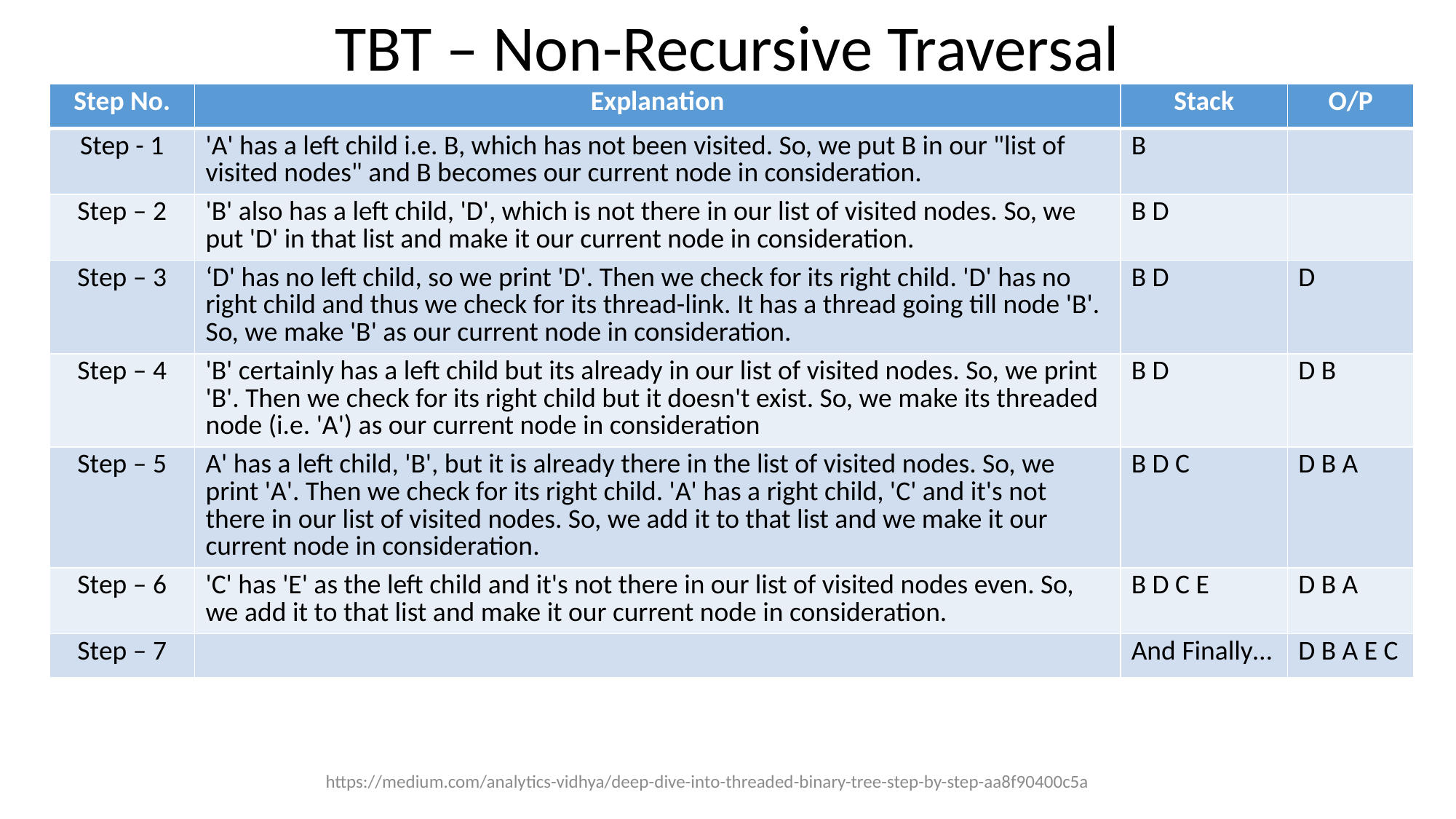

# TBT – Non-Recursive Traversal
| Step No. | Explanation | Stack | O/P |
| --- | --- | --- | --- |
| Step - 1 | 'A' has a left child i.e. B, which has not been visited. So, we put B in our "list of visited nodes" and B becomes our current node in consideration. | B |  |
| Step – 2 | 'B' also has a left child, 'D', which is not there in our list of visited nodes. So, we put 'D' in that list and make it our current node in consideration. | B D |  |
| Step – 3 | ‘D' has no left child, so we print 'D'. Then we check for its right child. 'D' has no right child and thus we check for its thread-link. It has a thread going till node 'B'. So, we make 'B' as our current node in consideration. | B D | D |
| Step – 4 | 'B' certainly has a left child but its already in our list of visited nodes. So, we print 'B'. Then we check for its right child but it doesn't exist. So, we make its threaded node (i.e. 'A') as our current node in consideration | B D | D B |
| Step – 5 | A' has a left child, 'B', but it is already there in the list of visited nodes. So, we print 'A'. Then we check for its right child. 'A' has a right child, 'C' and it's not there in our list of visited nodes. So, we add it to that list and we make it our current node in consideration. | B D C | D B A |
| Step – 6 | 'C' has 'E' as the left child and it's not there in our list of visited nodes even. So, we add it to that list and make it our current node in consideration. | B D C E | D B A |
| Step – 7 |  | And Finally… | D B A E C |
https://medium.com/analytics-vidhya/deep-dive-into-threaded-binary-tree-step-by-step-aa8f90400c5a